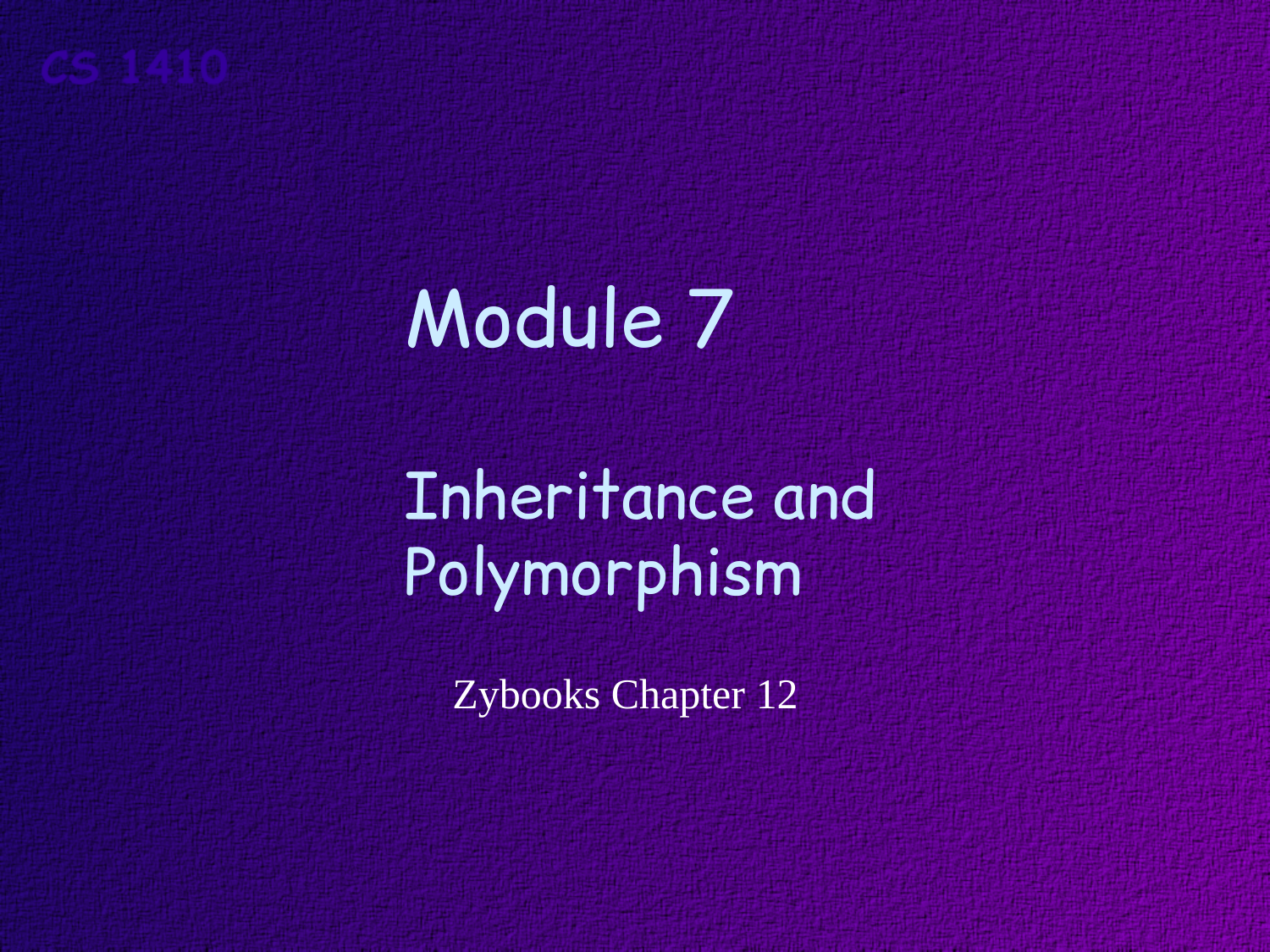

# Module 7 Inheritance and Polymorphism
Zybooks Chapter 12